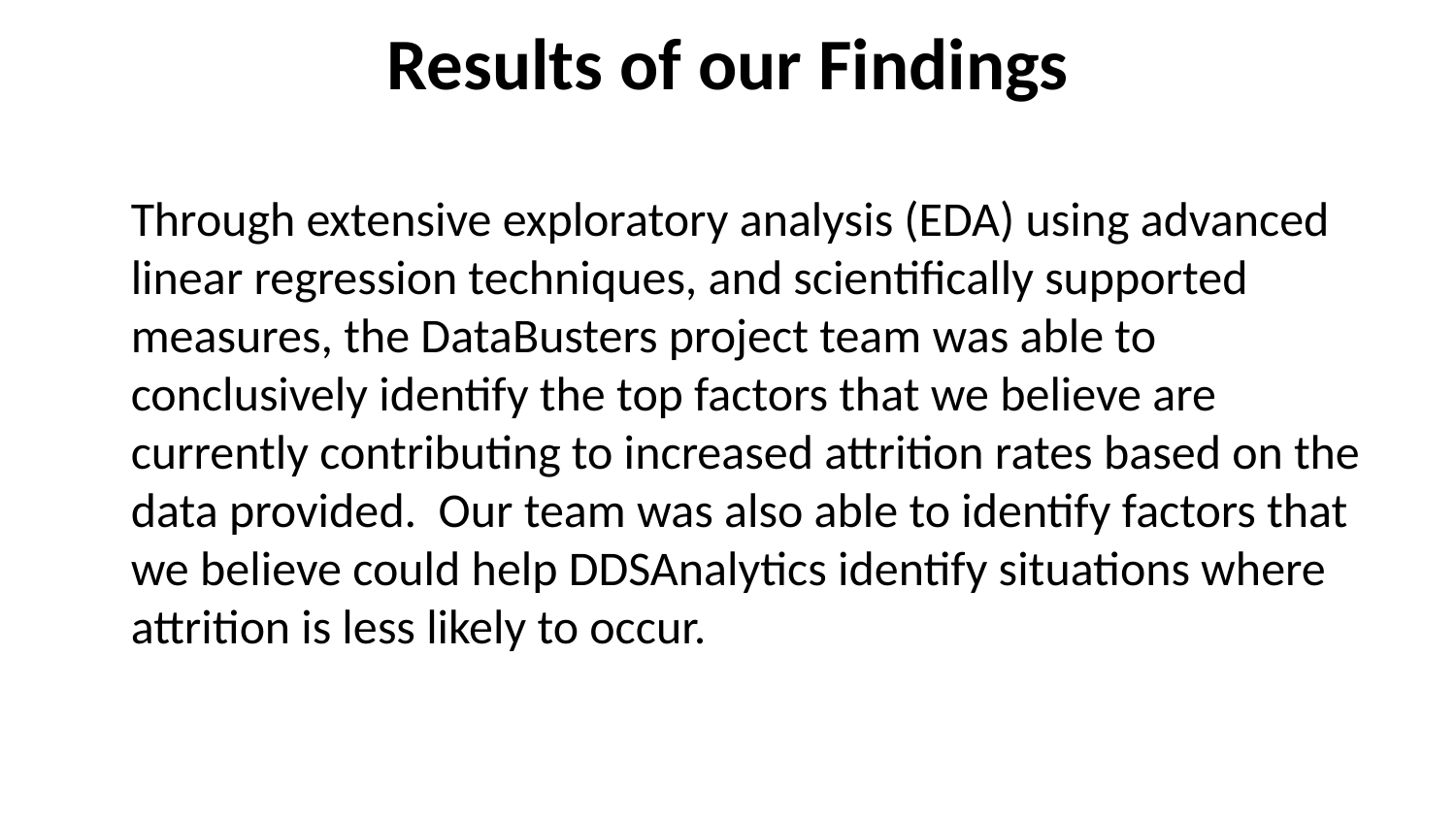

# Results of our Findings
Through extensive exploratory analysis (EDA) using advanced linear regression techniques, and scientifically supported measures, the DataBusters project team was able to conclusively identify the top factors that we believe are currently contributing to increased attrition rates based on the data provided.  Our team was also able to identify factors that we believe could help DDSAnalytics identify situations where attrition is less likely to occur.